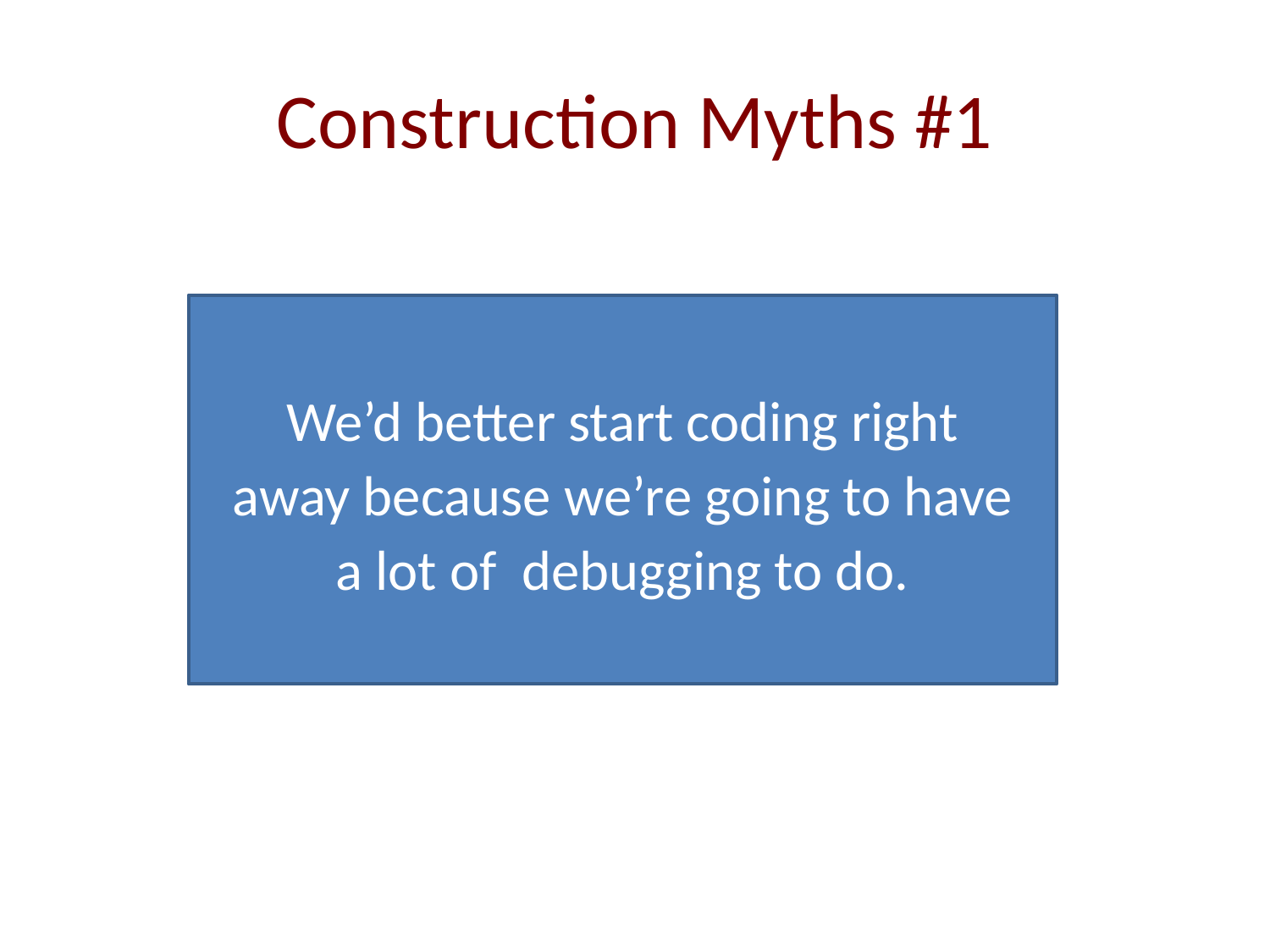

# Construction Myths #1
We’d better start coding right away because we’re going to have a lot of  debugging to do.